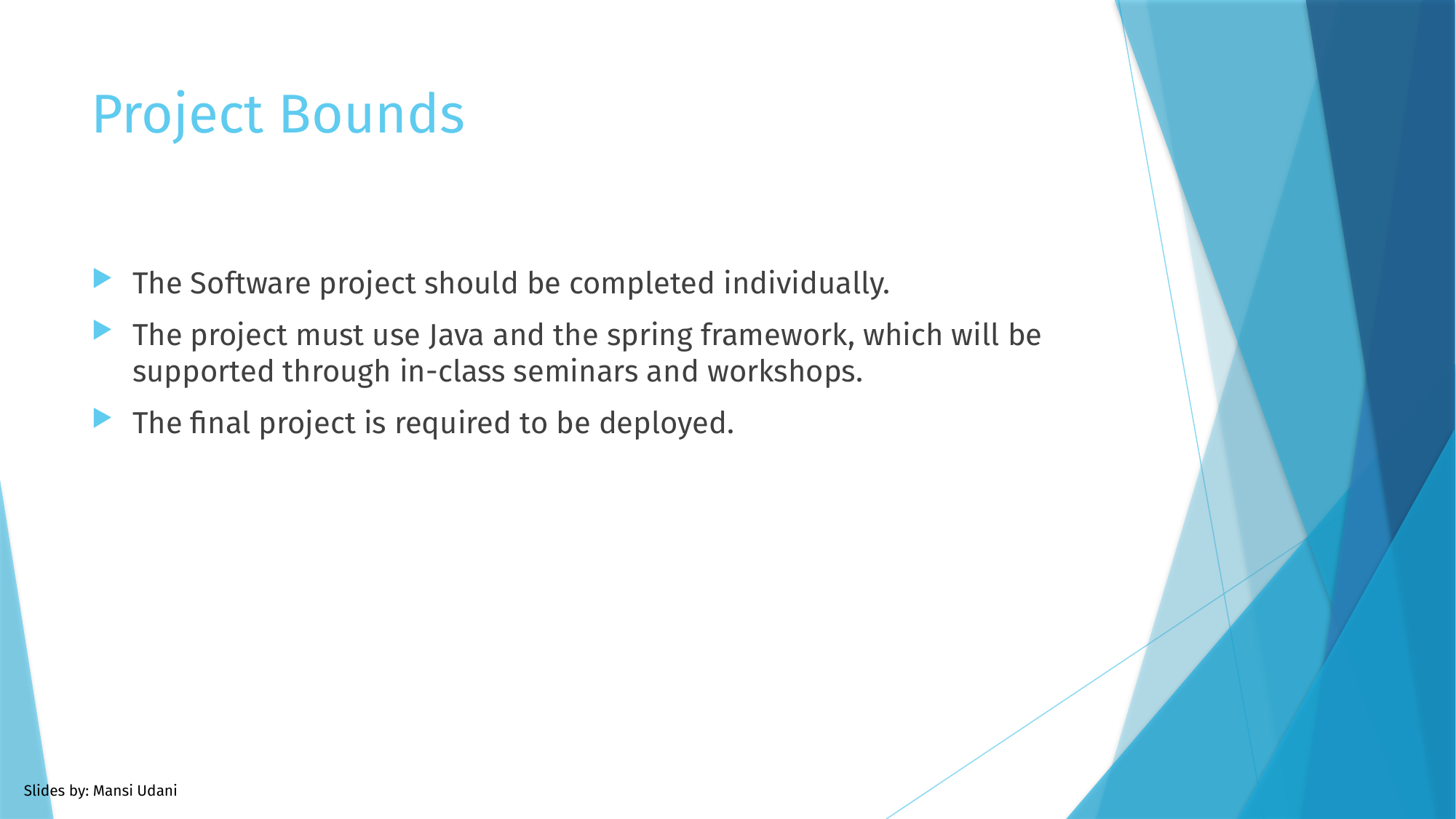

# Project Bounds
The Software project should be completed individually.
The project must use Java and the spring framework, which will be supported through in-class seminars and workshops.
The final project is required to be deployed.